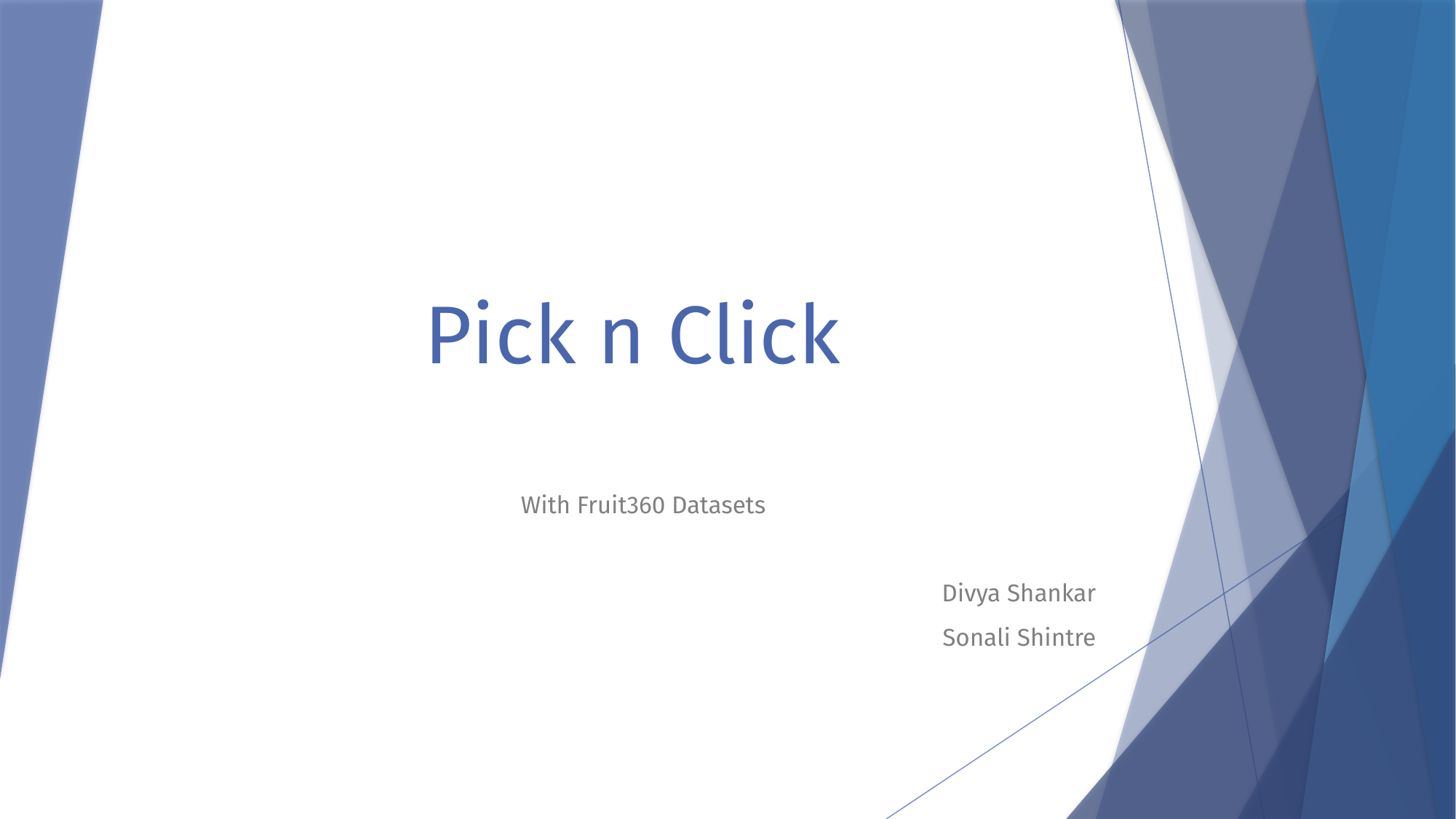

# Pick n Click
With Fruit360 Datasets

                                                                             Divya Shankar
                                                                             Sonali Shintre